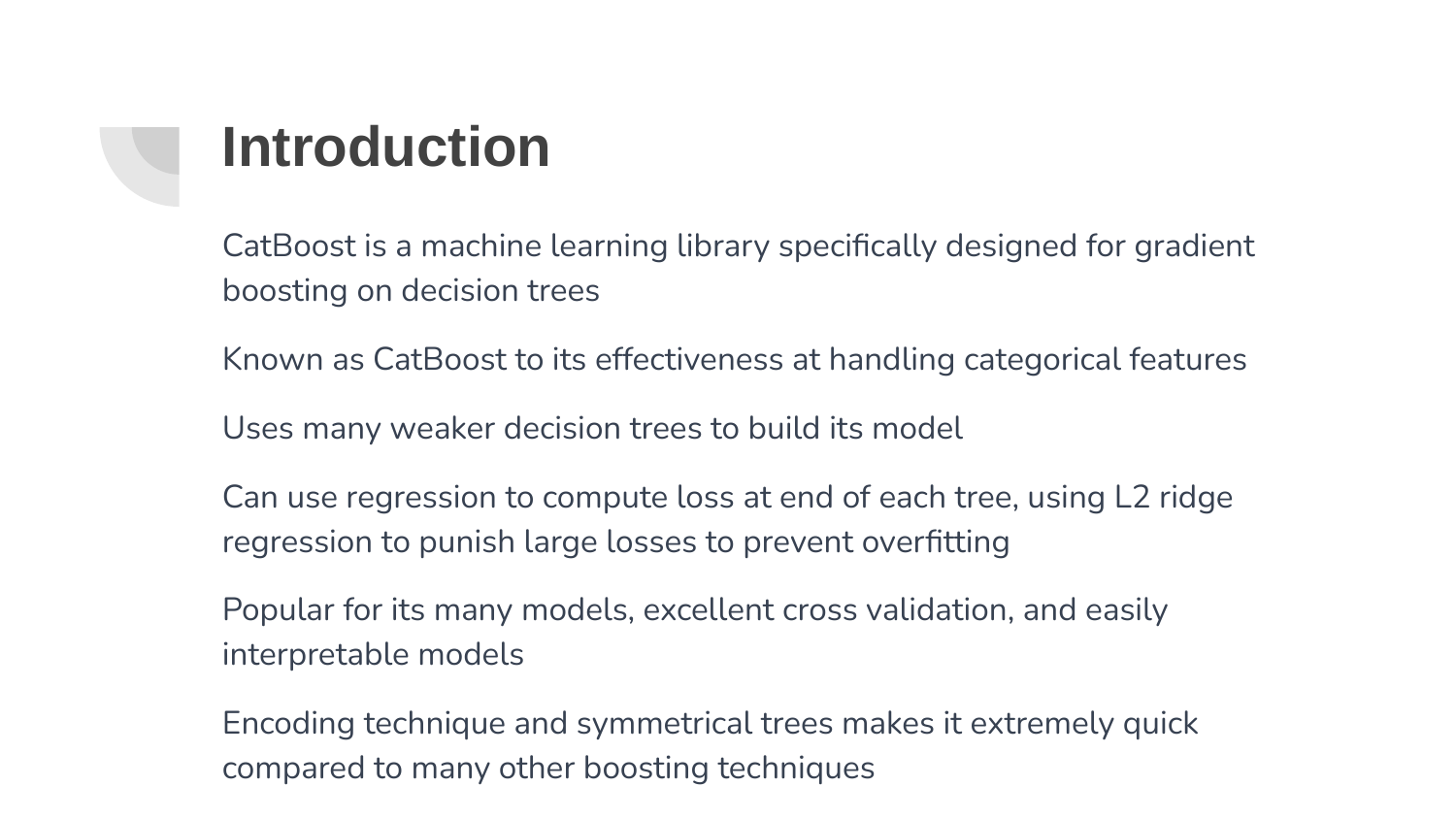

# Introduction
CatBoost is a machine learning library specifically designed for gradient boosting on decision trees
Known as CatBoost to its effectiveness at handling categorical features
Uses many weaker decision trees to build its model
Can use regression to compute loss at end of each tree, using L2 ridge regression to punish large losses to prevent overfitting
Popular for its many models, excellent cross validation, and easily interpretable models
Encoding technique and symmetrical trees makes it extremely quick compared to many other boosting techniques